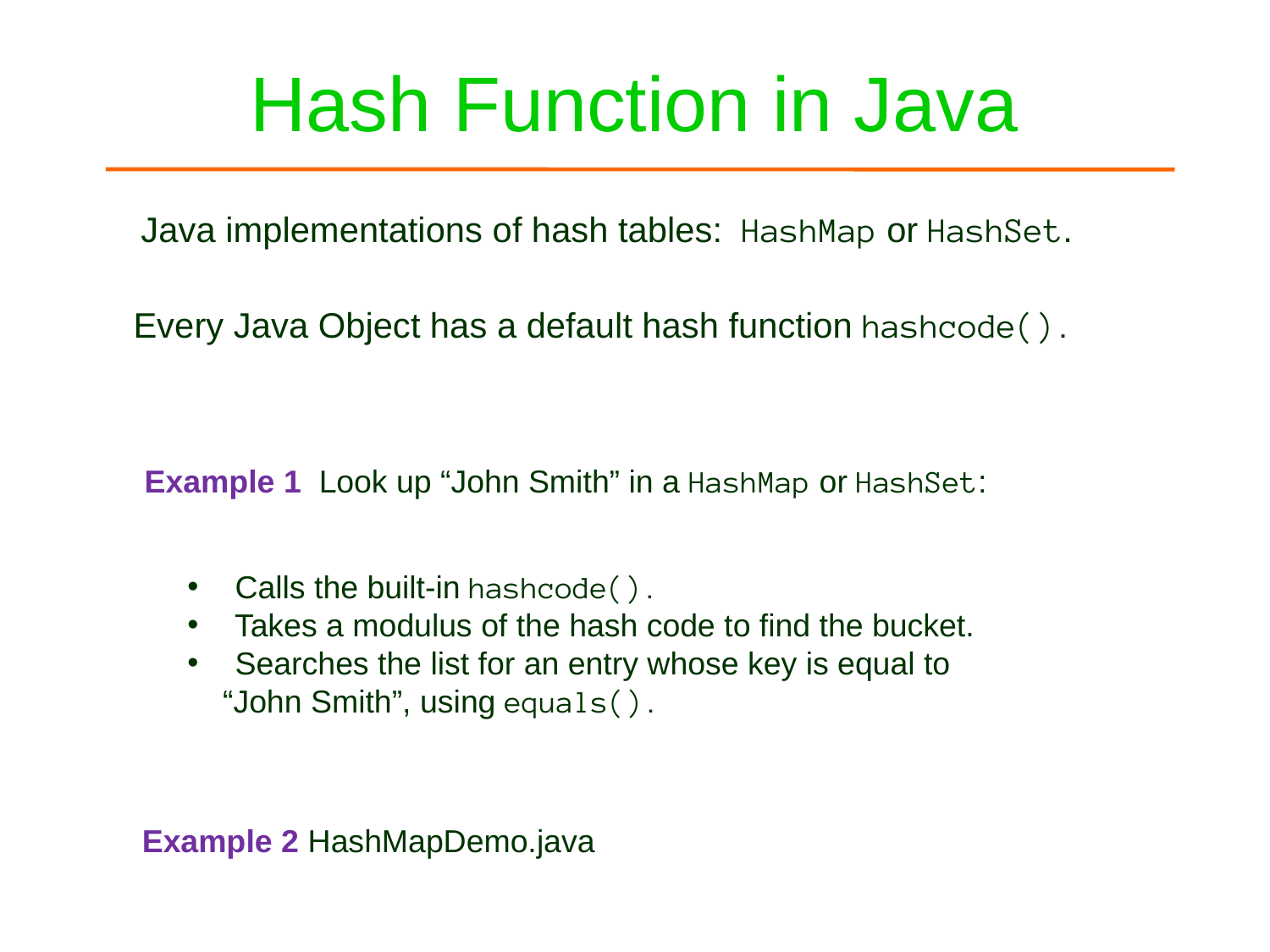

# Hash Function in Java

Java implementations of hash tables:  HashMap or HashSet.
Every Java Object has a default hash function hashcode().
Example 1  Look up “John Smith” in a HashMap or HashSet:
  Calls the built-in hashcode().
 Takes a modulus of the hash code to find the bucket.
  Searches the list for an entry whose key is equal to
    “John Smith”, using equals().
Example 2 HashMapDemo.java